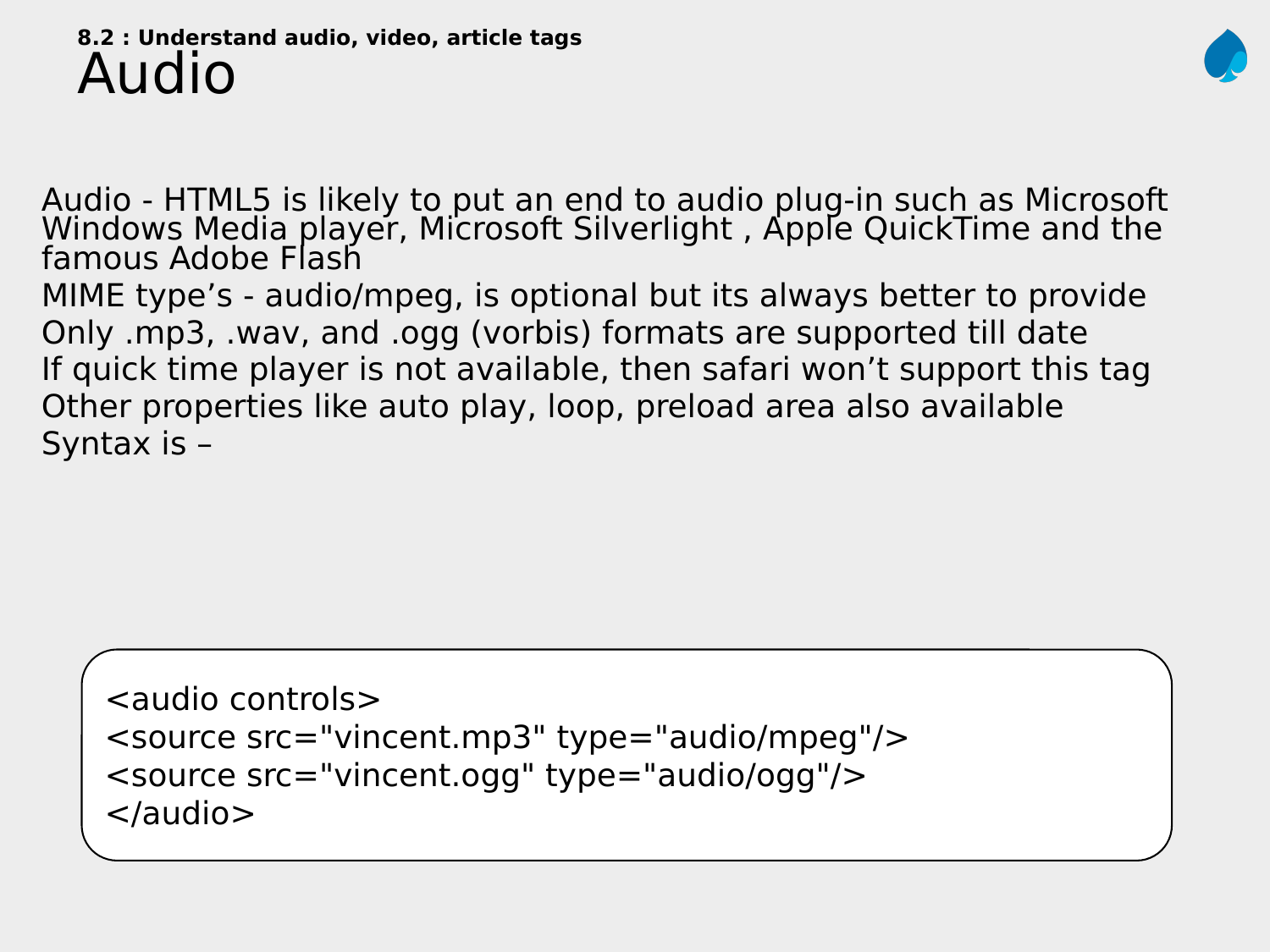

8.2 : Understand audio, video, article tags
Audio
Audio - HTML5 is likely to put an end to audio plug-in such as Microsoft Windows Media player, Microsoft Silverlight , Apple QuickTime and the famous Adobe Flash
MIME type’s - audio/mpeg, is optional but its always better to provide
Only .mp3, .wav, and .ogg (vorbis) formats are supported till date
If quick time player is not available, then safari won’t support this tag
Other properties like auto play, loop, preload area also available
Syntax is –

<audio controls>
<source src="vincent.mp3" type="audio/mpeg"/>
<source src="vincent.ogg" type="audio/ogg"/>
</audio>